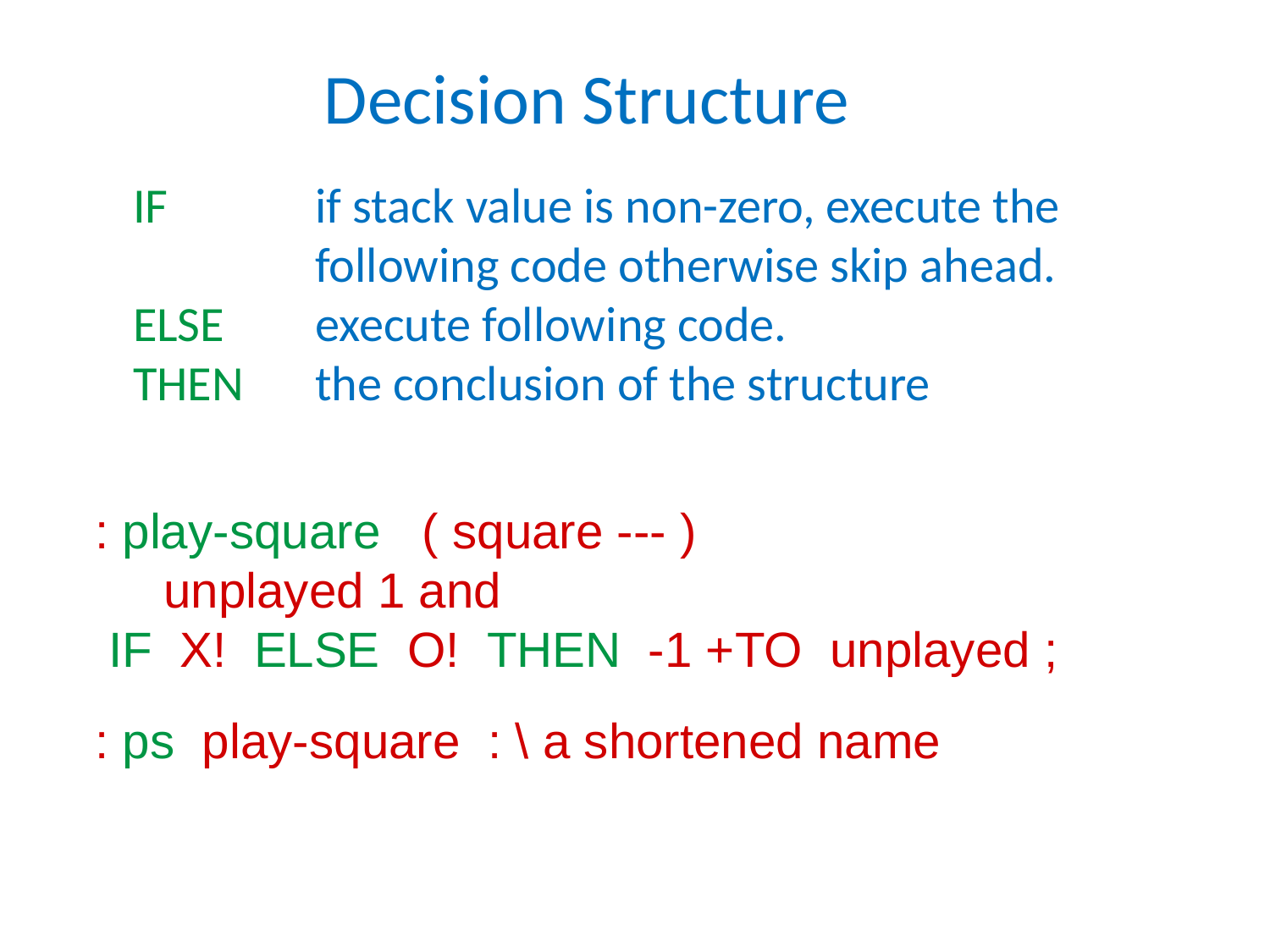

Decision Structure
IF	if stack value is non-zero, execute the following code otherwise skip ahead.
ELSE	execute following code.
THEN	the conclusion of the structure
: play-square   ( square --- )
     unplayed 1 and
 IF  X!  ELSE  O!  THEN  -1 +TO  unplayed ;
: ps  play-square  : \ a shortened name